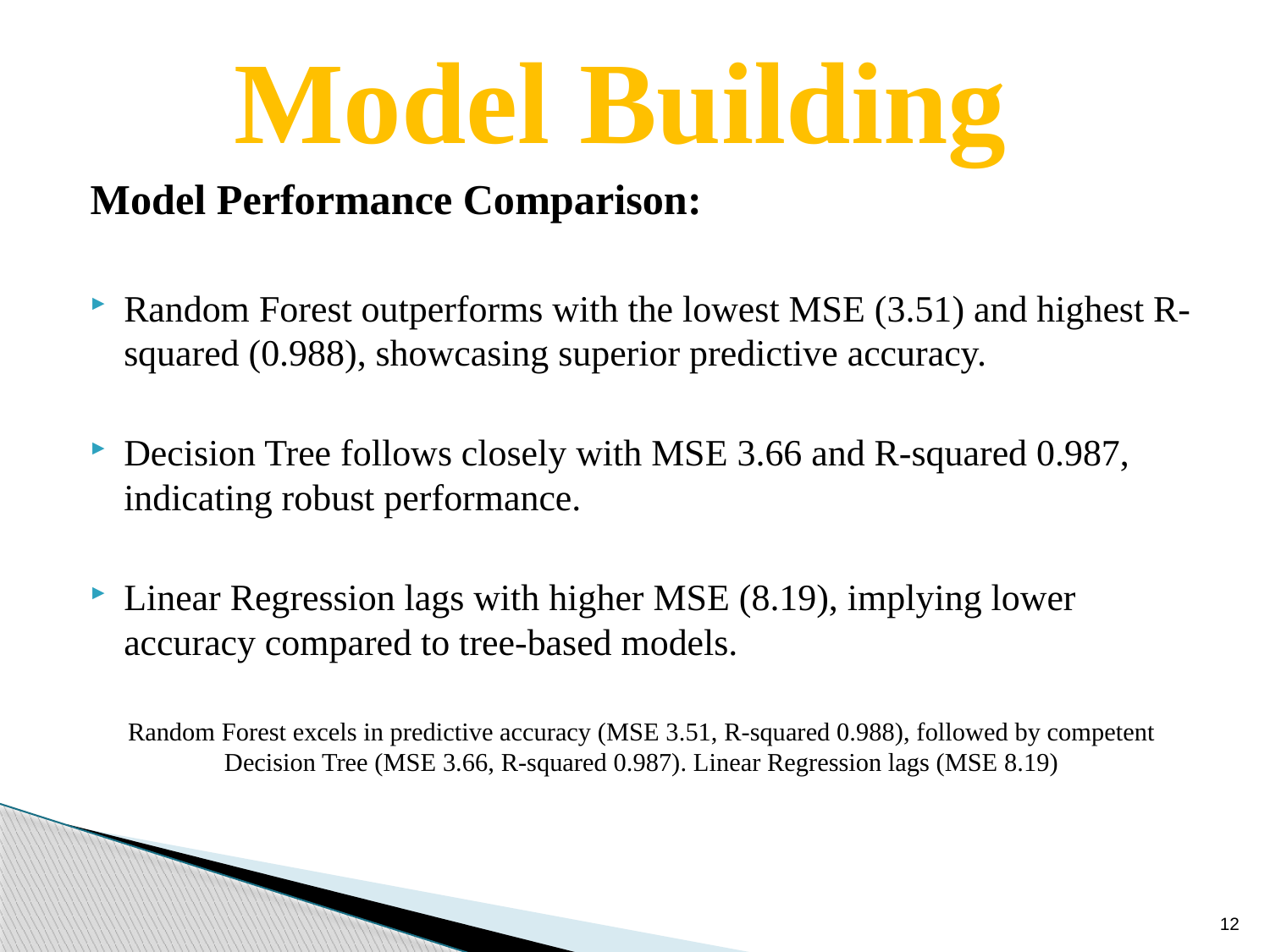

# Model Building
Model Performance Comparison:

Random Forest outperforms with the lowest MSE (3.51) and highest R-squared (0.988), showcasing superior predictive accuracy.

Decision Tree follows closely with MSE 3.66 and R-squared 0.987, indicating robust performance.

Linear Regression lags with higher MSE (8.19), implying lower accuracy compared to tree-based models.

Random Forest excels in predictive accuracy (MSE 3.51, R-squared 0.988), followed by competent Decision Tree (MSE 3.66, R-squared 0.987). Linear Regression lags (MSE 8.19)
12